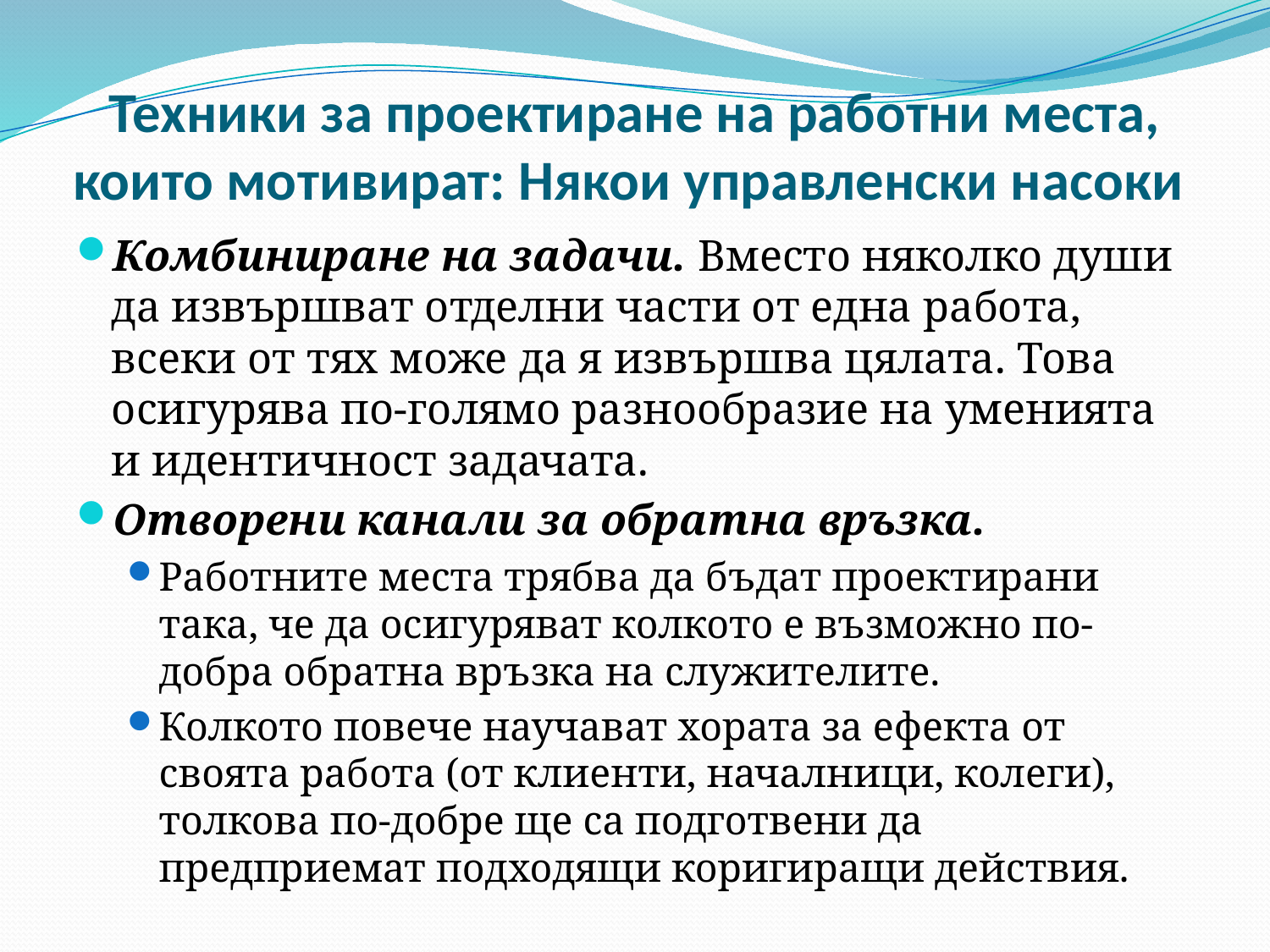

# Техники за проектиране на работни места, които мотивират: Някои управленски насоки
Комбиниране на задачи. Вместо няколко души да извършват отделни части от една работа, всеки от тях може да я извършва цялата. Това осигурява по-голямо разнообразие на уменията и идентичност задачата.
Отворени канали за обратна връзка.
Работните места трябва да бъдат проектирани така, че да осигуряват колкото е възможно по-добра обратна връзка на служителите.
Колкото повече научават хората за ефекта от своята работа (от клиенти, началници, колеги), толкова по-добре ще са подготвени да предприемат подходящи коригиращи действия.